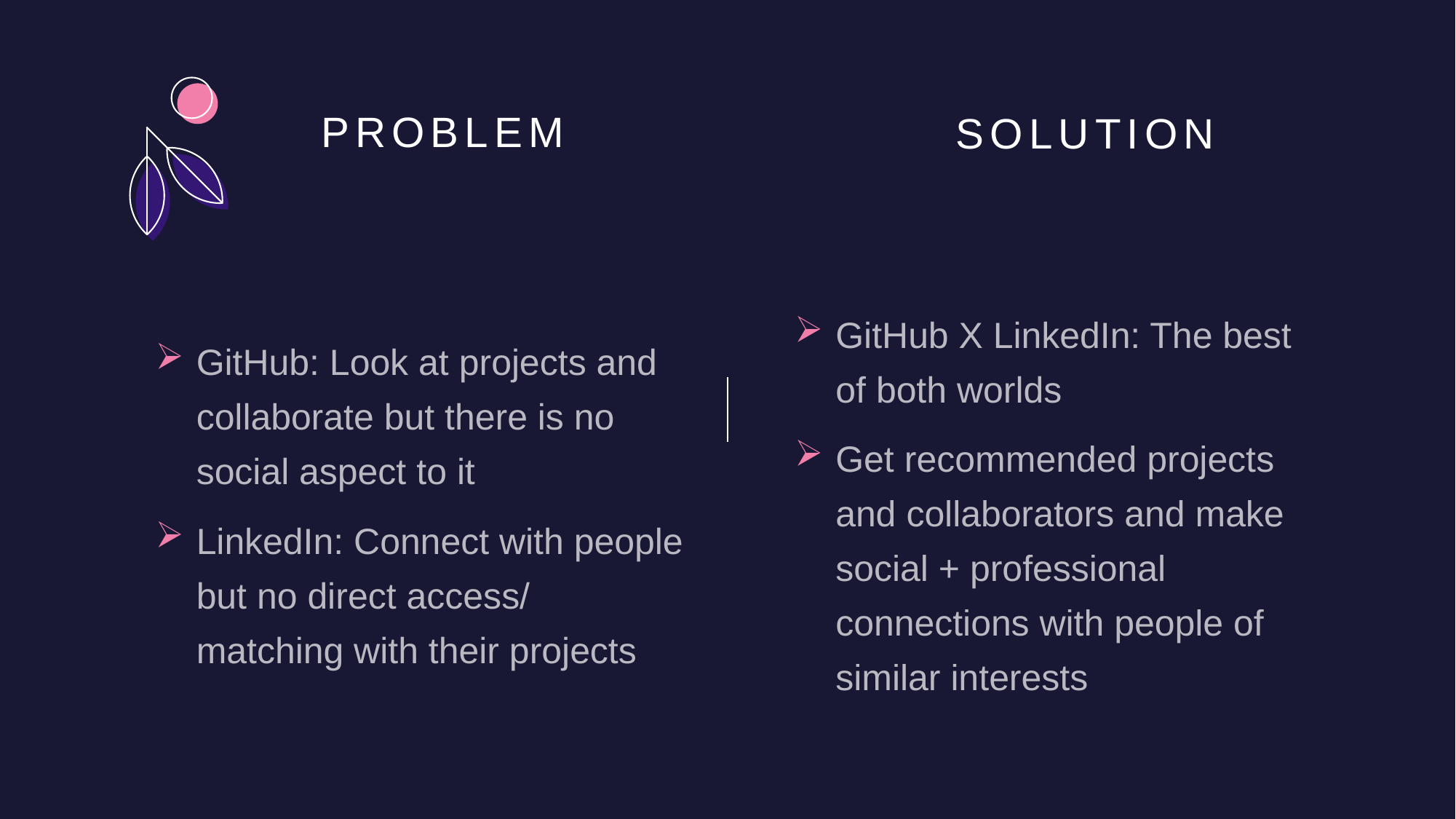

# Problem
SOLUTION
GitHub: Look at projects and collaborate but there is no social aspect to it
LinkedIn: Connect with people but no direct access/ matching with their projects
GitHub X LinkedIn: The best of both worlds
Get recommended projects and collaborators and make social + professional connections with people of similar interests